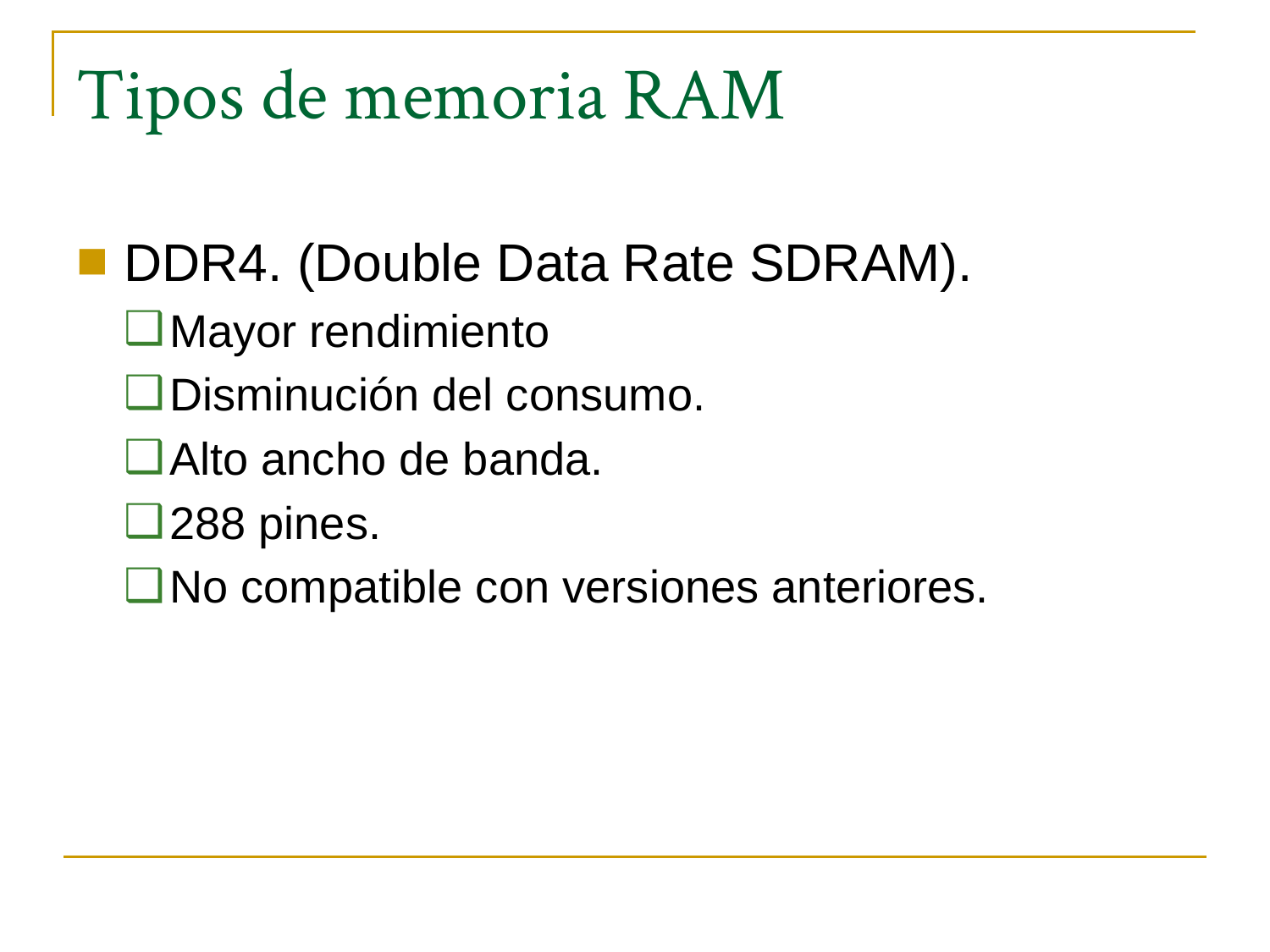

# Tipos de memoria RAM
DDR4. (Double Data Rate SDRAM).
Mayor rendimiento
Disminución del consumo.
Alto ancho de banda.
288 pines.
No compatible con versiones anteriores.